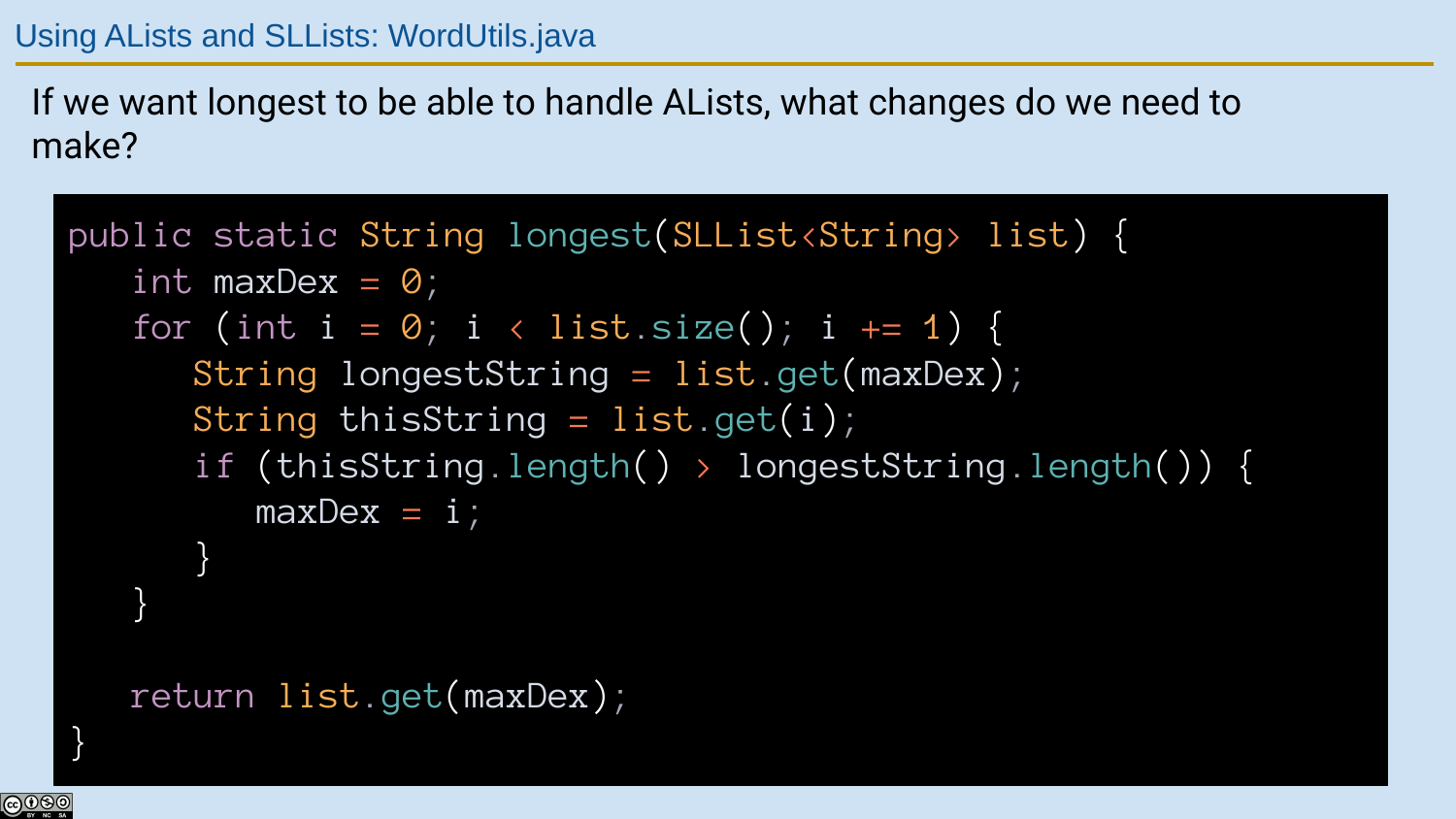

# Using ALists and SLLists: WordUtils.java
If we want longest to be able to handle ALists, what changes do we need to make?
public static String longest(SLList<String> list) {
   int maxDex = 0;
   for (int i = 0; i < list.size(); i += 1) {
      String longestString = list.get(maxDex);
      String thisString = list.get(i);
      if (thisString.length() > longestString.length()) {
         maxDex = i;
      }
   }

   return list.get(maxDex);
}